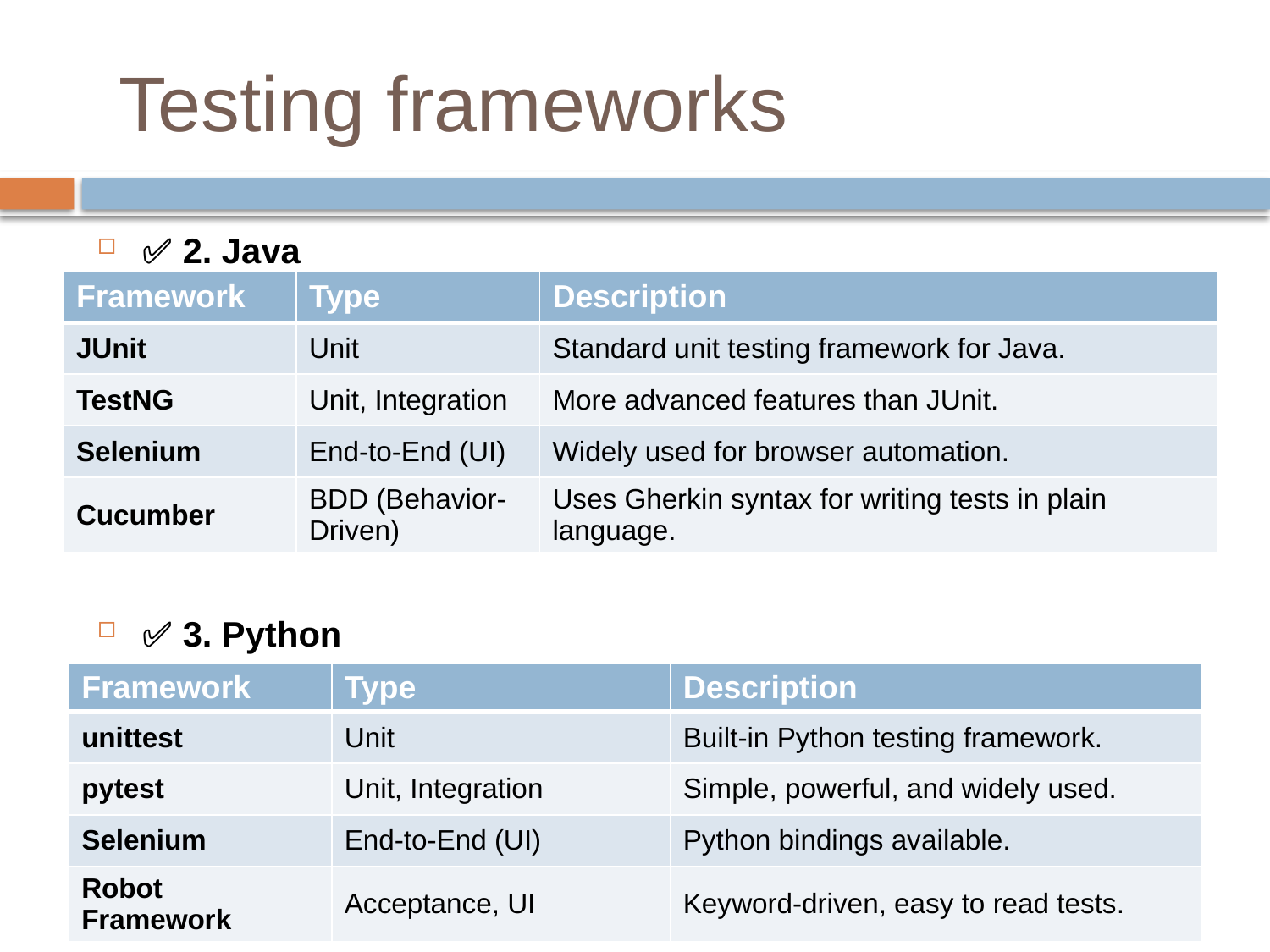

# Testing frameworks
✅ 2. Java

✅ 3. Python

| Framework | Type | Description |
| --- | --- | --- |
| JUnit | Unit | Standard unit testing framework for Java. |
| TestNG | Unit, Integration | More advanced features than JUnit. |
| Selenium | End-to-End (UI) | Widely used for browser automation. |
| Cucumber | BDD (Behavior-Driven) | Uses Gherkin syntax for writing tests in plain language. |
| Framework | Type | Description |
| --- | --- | --- |
| unittest | Unit | Built-in Python testing framework. |
| pytest | Unit, Integration | Simple, powerful, and widely used. |
| Selenium | End-to-End (UI) | Python bindings available. |
| Robot Framework | Acceptance, UI | Keyword-driven, easy to read tests. |